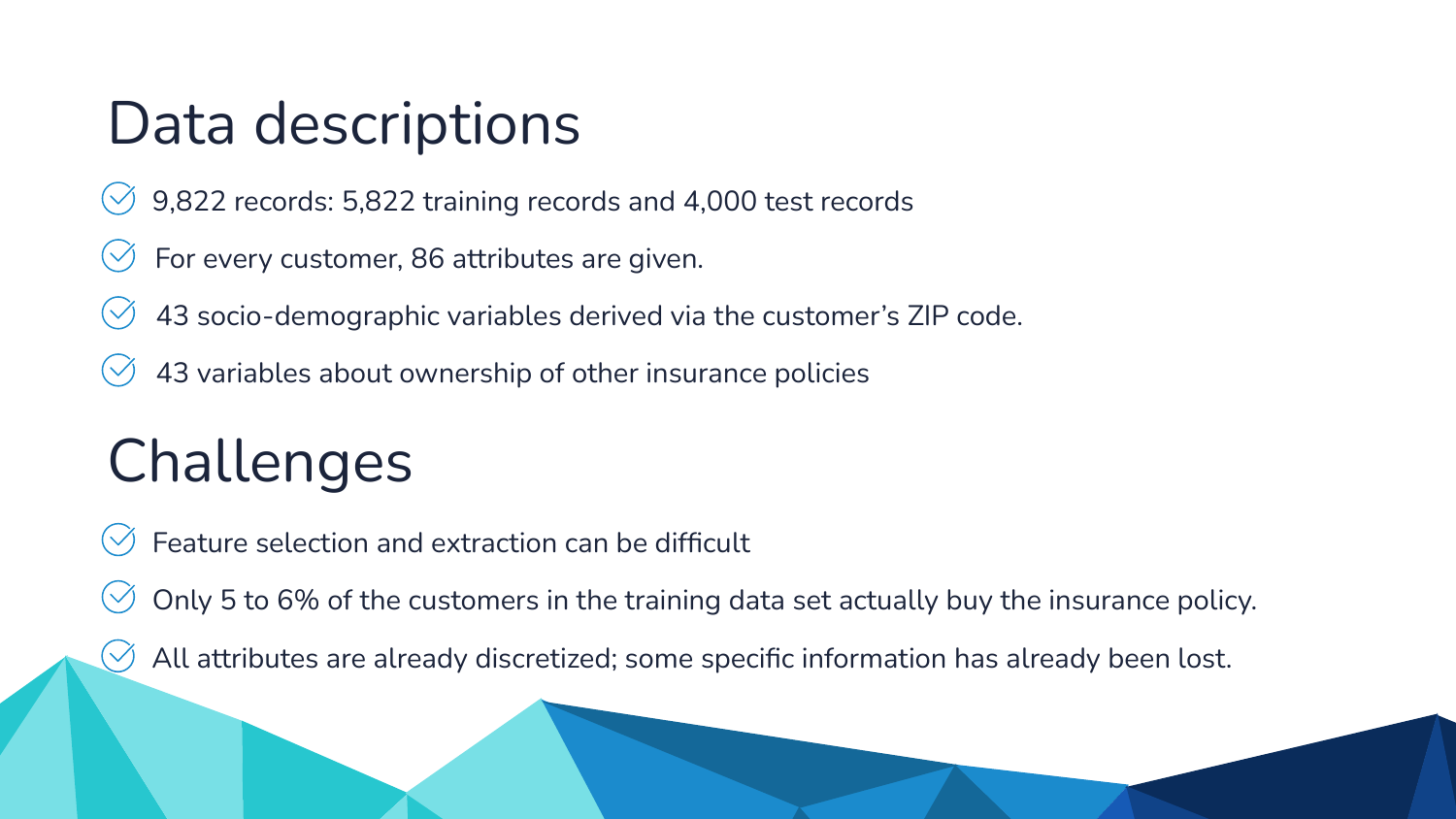

Data descriptions
9,822 records: 5,822 training records and 4,000 test records

For every customer, 86 attributes are given.

43 socio-demographic variables derived via the customer’s ZIP code.

43 variables about ownership of other insurance policies

Challenges
Feature selection and extraction can be difficult

Only 5 to 6% of the customers in the training data set actually buy the insurance policy.

All attributes are already discretized; some specific information has already been lost.